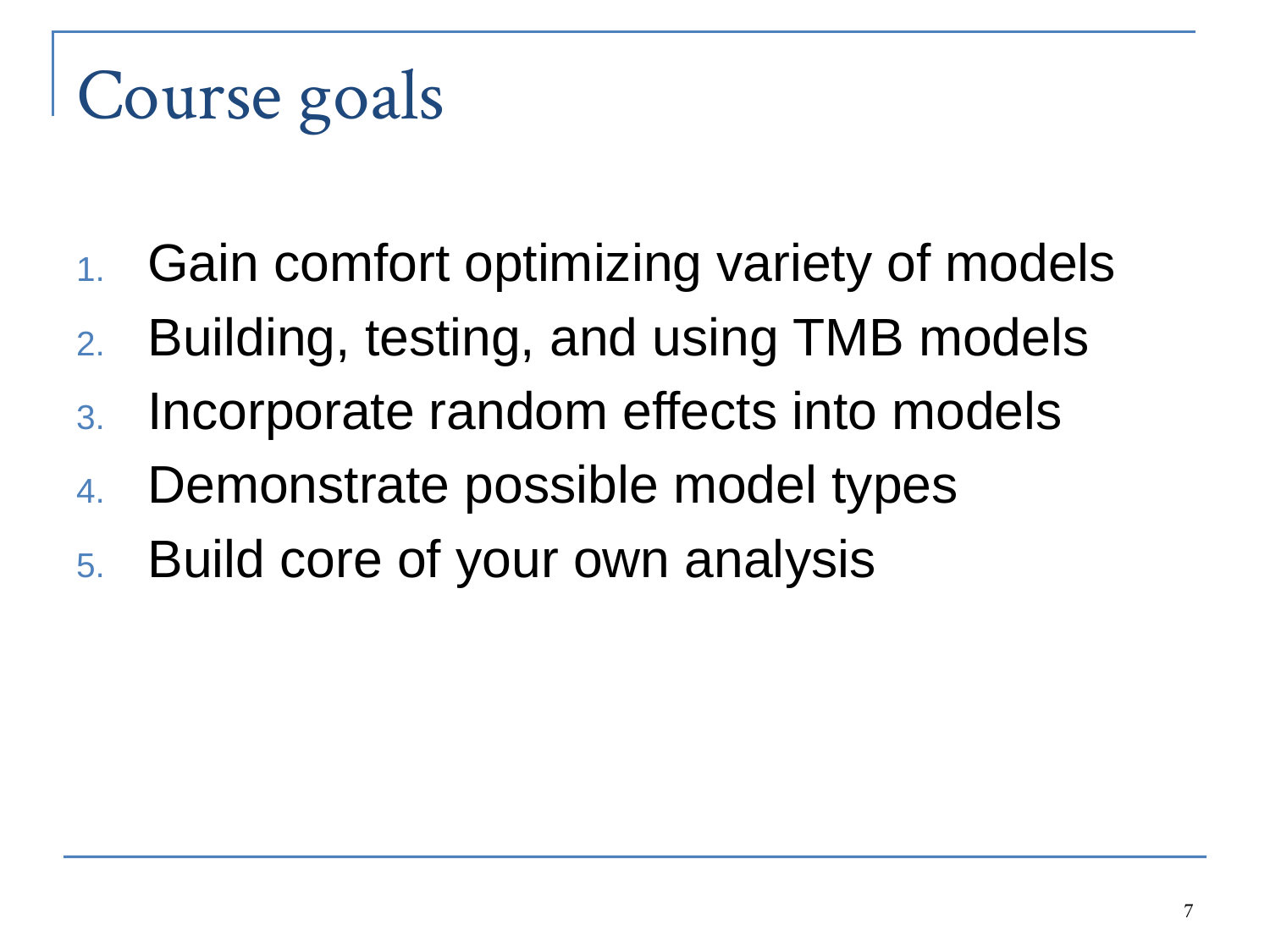

# Course goals
Gain comfort optimizing variety of models
Building, testing, and using TMB models
Incorporate random effects into models
Demonstrate possible model types
Build core of your own analysis
7